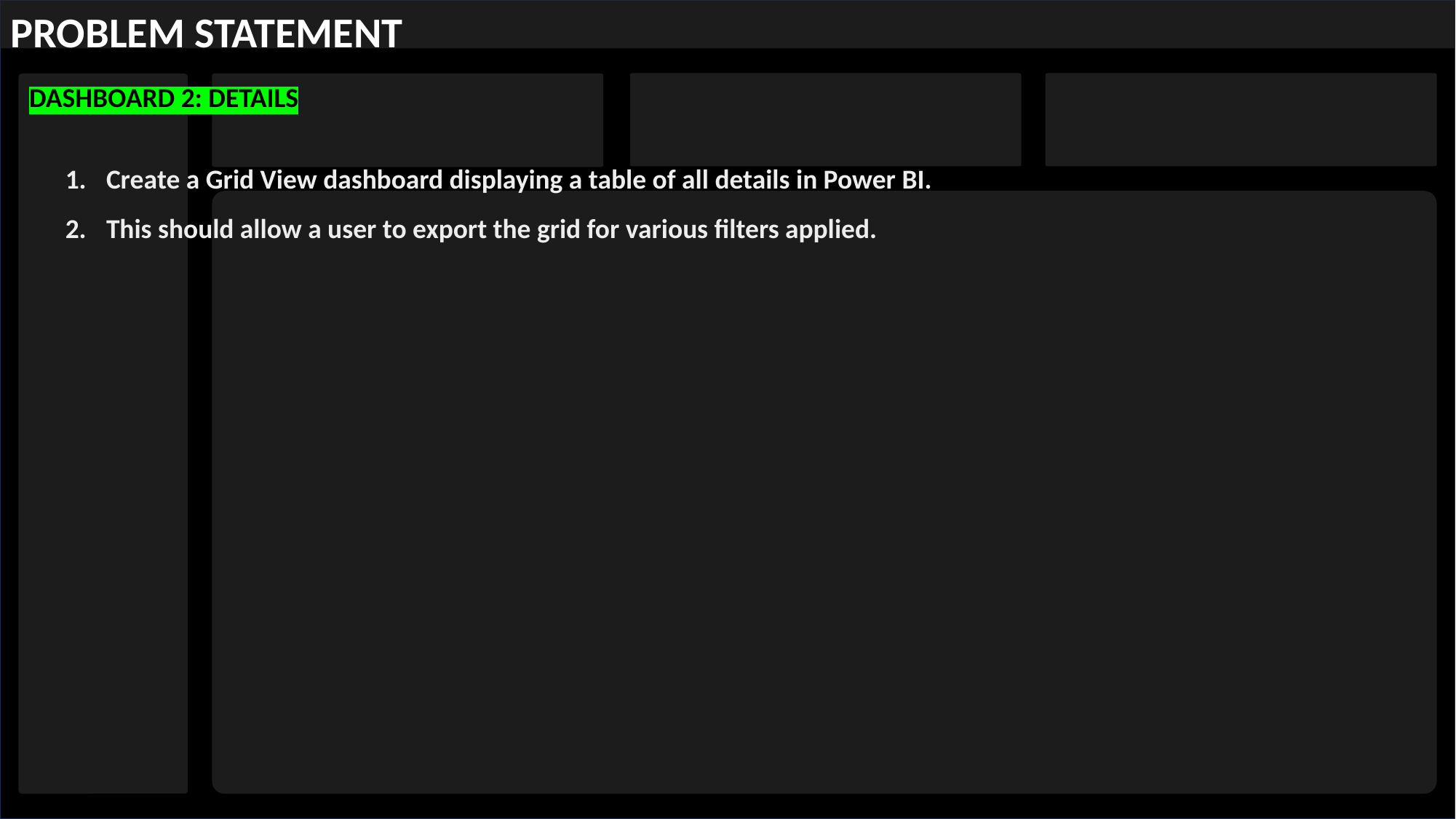

PROBLEM STATEMENT

   DASHBOARD 2: DETAILS

Create a Grid View dashboard displaying a table of all details in Power BI.
This should allow a user to export the grid for various filters applied.